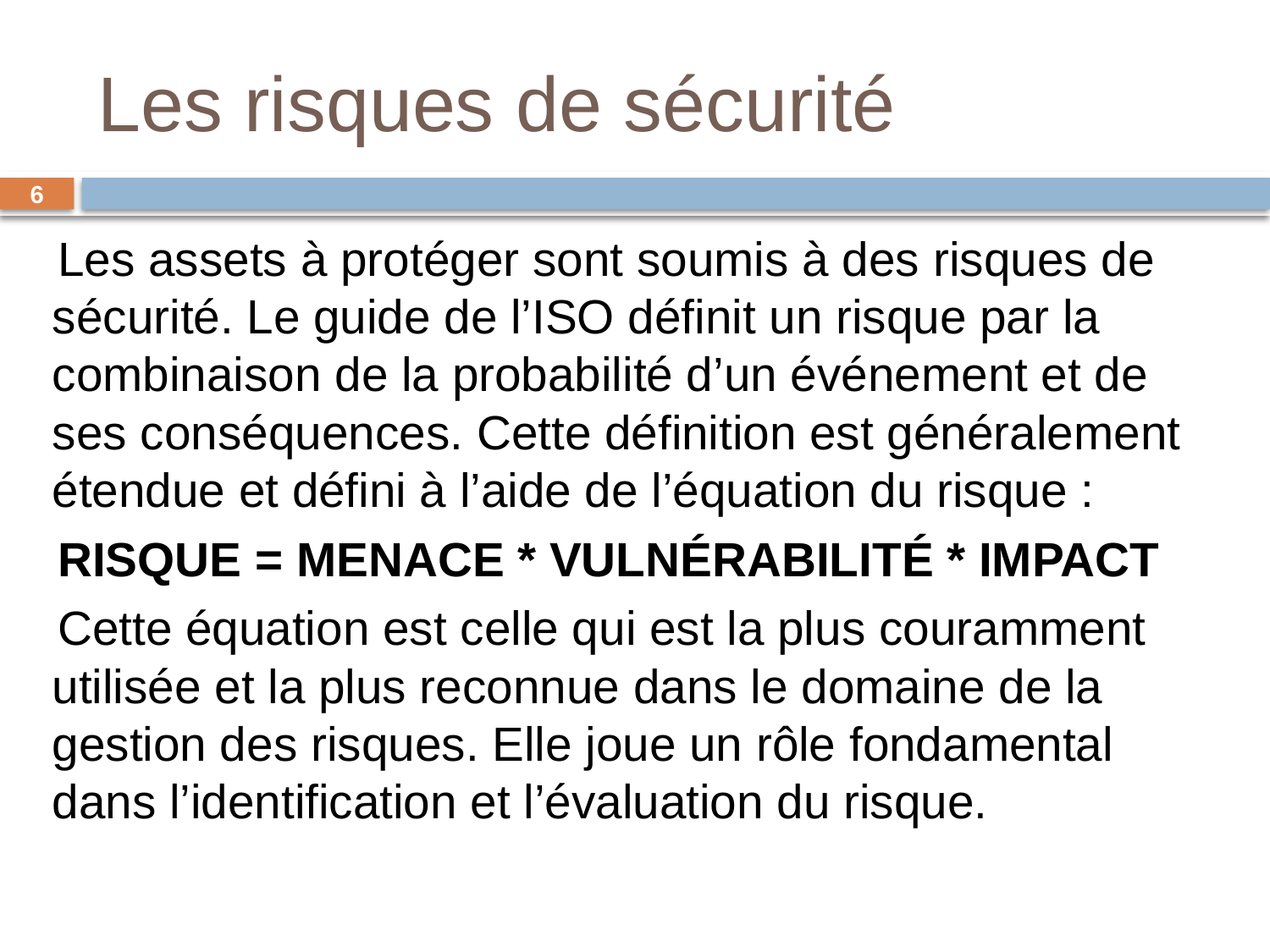

# Les risques de sécurité
6
Les assets à protéger sont soumis à des risques de sécurité. Le guide de l’ISO définit un risque par la combinaison de la probabilité d’un événement et de ses conséquences. Cette définition est généralement étendue et défini à l’aide de l’équation du risque :
RISQUE = MENACE * VULNÉRABILITÉ * IMPACT
Cette équation est celle qui est la plus couramment utilisée et la plus reconnue dans le domaine de la gestion des risques. Elle joue un rôle fondamental dans l’identification et l’évaluation du risque.